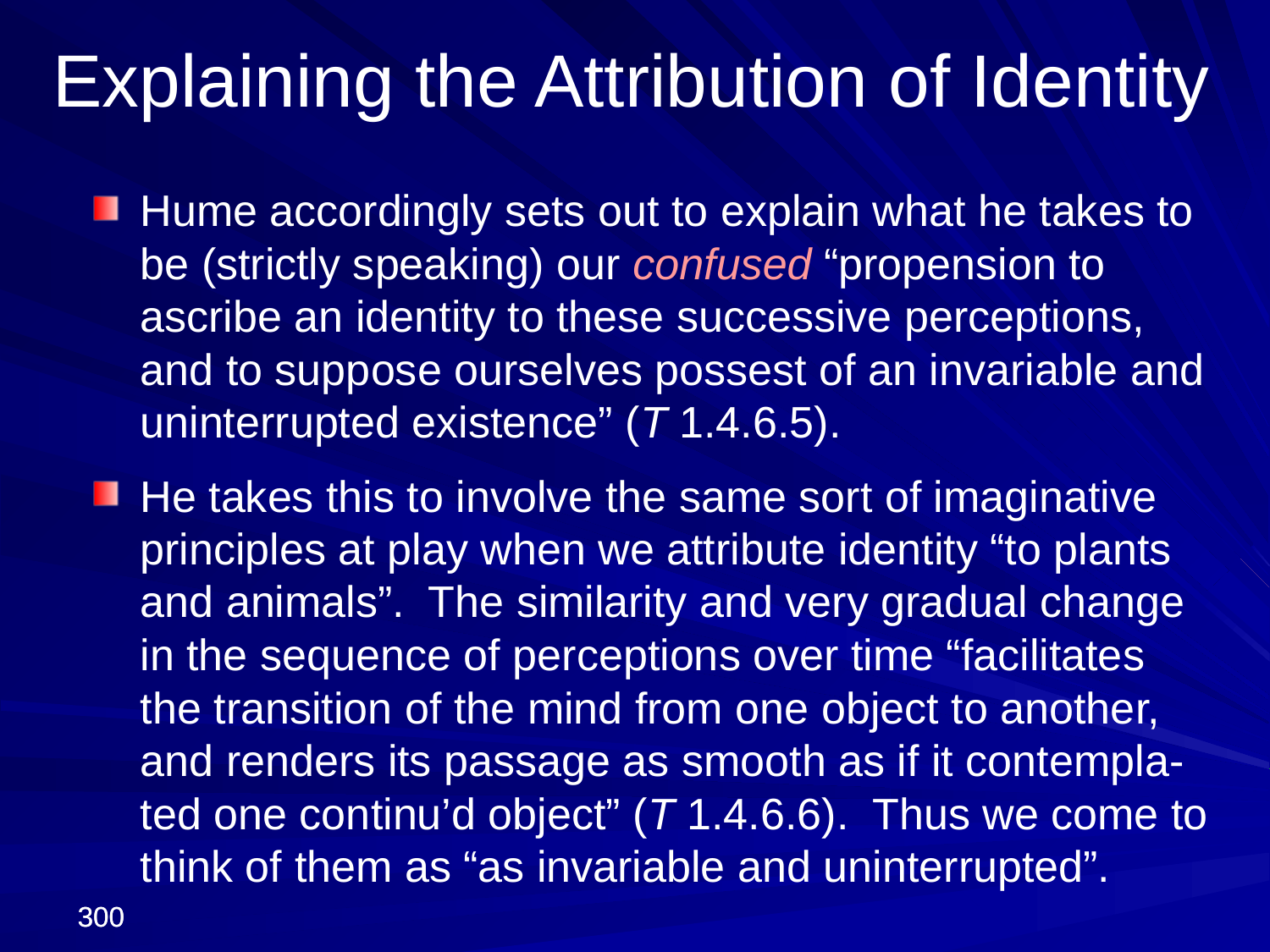

Explaining the Attribution of Identity
Hume accordingly sets out to explain what he takes to be (strictly speaking) our confused “propension to ascribe an identity to these successive perceptions, and to suppose ourselves possest of an invariable and uninterrupted existence” (T 1.4.6.5).
He takes this to involve the same sort of imaginative principles at play when we attribute identity “to plants and animals”.  The similarity and very gradual change in the sequence of perceptions over time “facilitates the transition of the mind from one object to another, and renders its passage as smooth as if it contempla-ted one continu’d object” (T 1.4.6.6).  Thus we come to think of them as “as invariable and uninterrupted”.

300
300